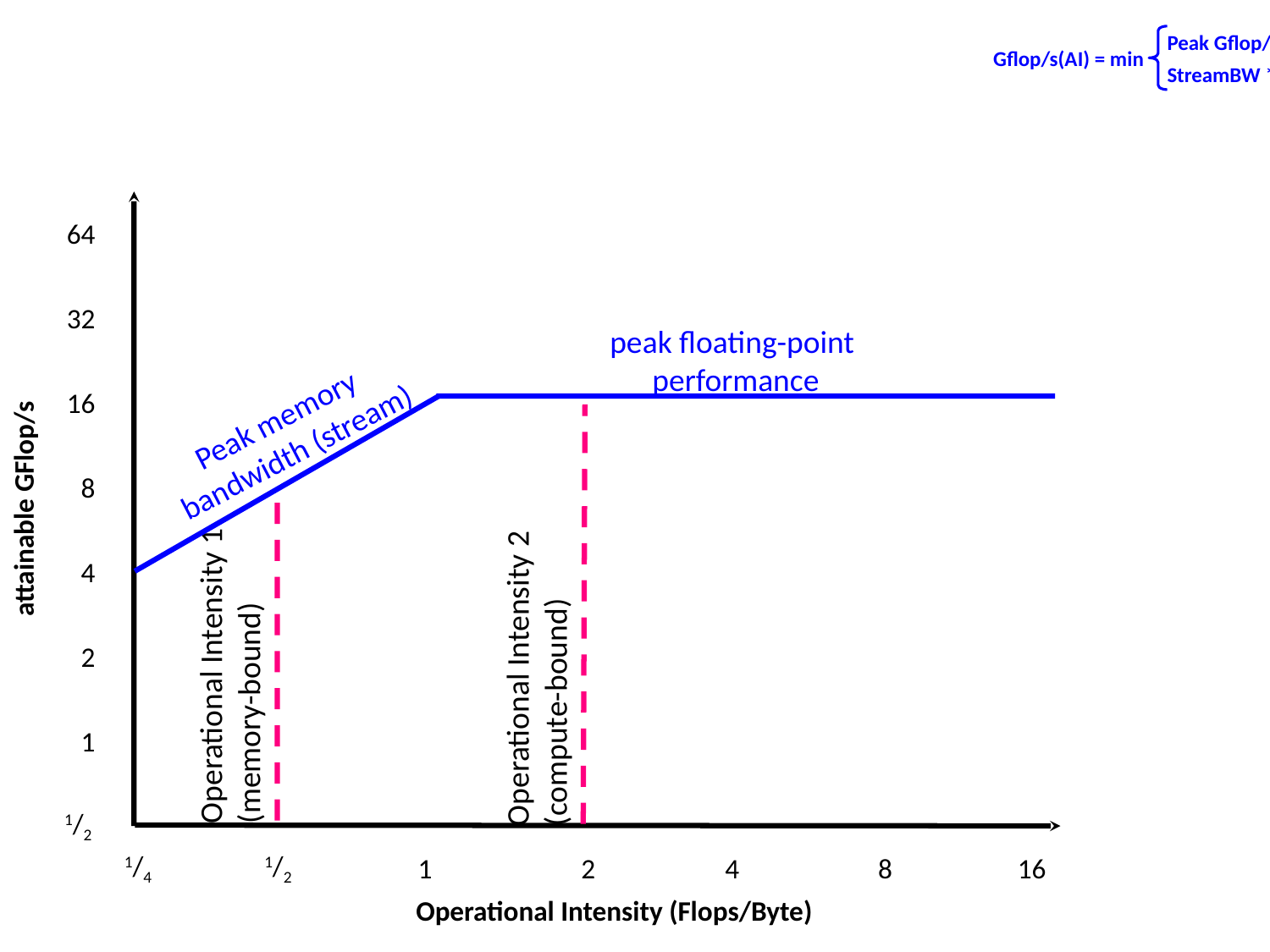

Peak Gflop/s
Gflop/s(AI) = min
StreamBW * AI
64

32
peak floating-point
 performance

16

Peak memory
bandwidth (stream)
8

attainable GFlop/s

4
Operational Intensity 1
(memory-bound)
Operational Intensity 2
(compute-bound)
2
1
1/2
1/4

1/2
1
2
4
8
16
Operational Intensity (Flops/Byte)